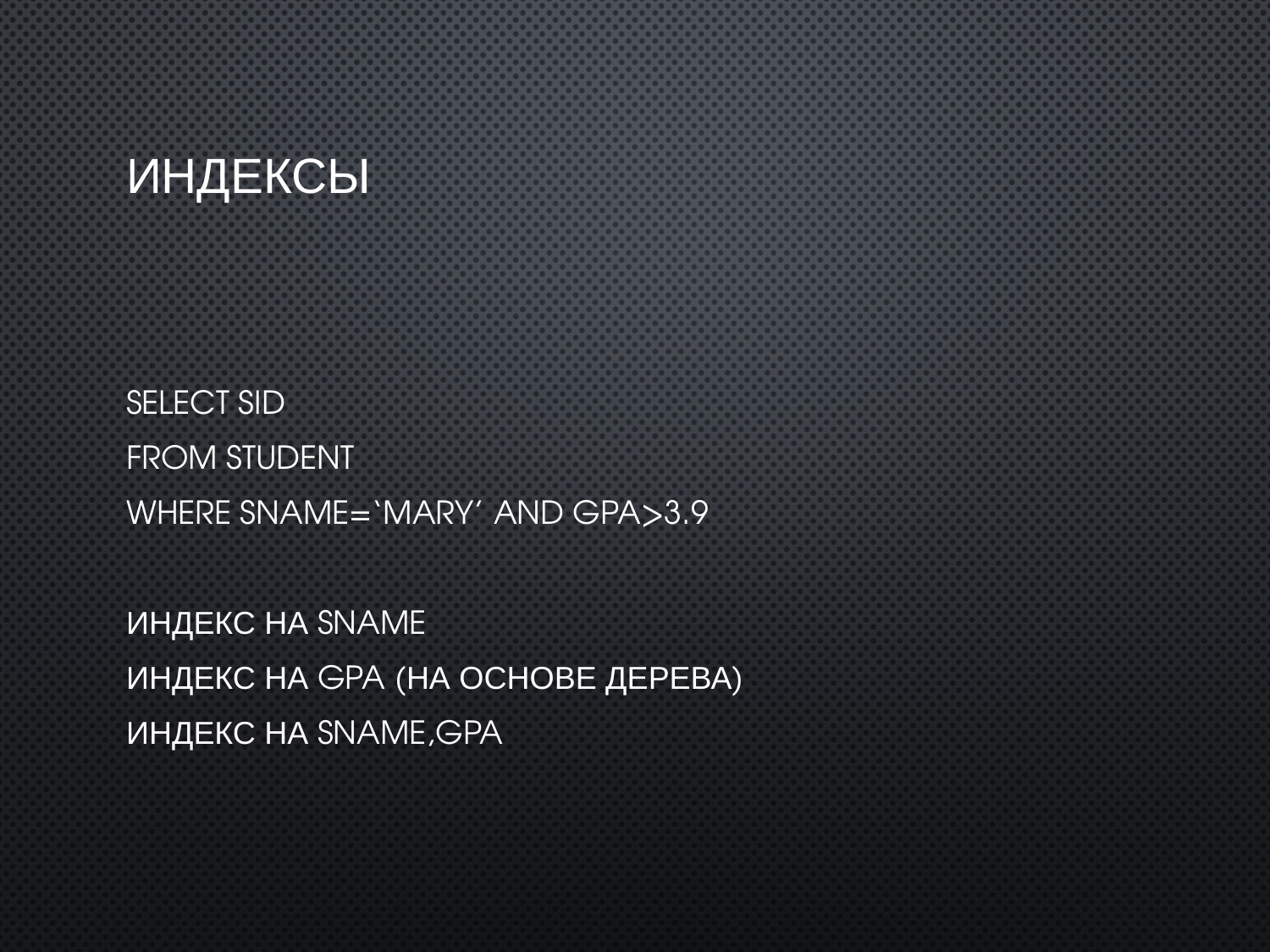

# ИНДЕКСЫ
SELECT sID
FROM Student
WHERE sName=‘Mary’ AND GPA>3.9

Индекс на sName
Индекс на GPA (на основе дерева)
Индекс на sName,GPA